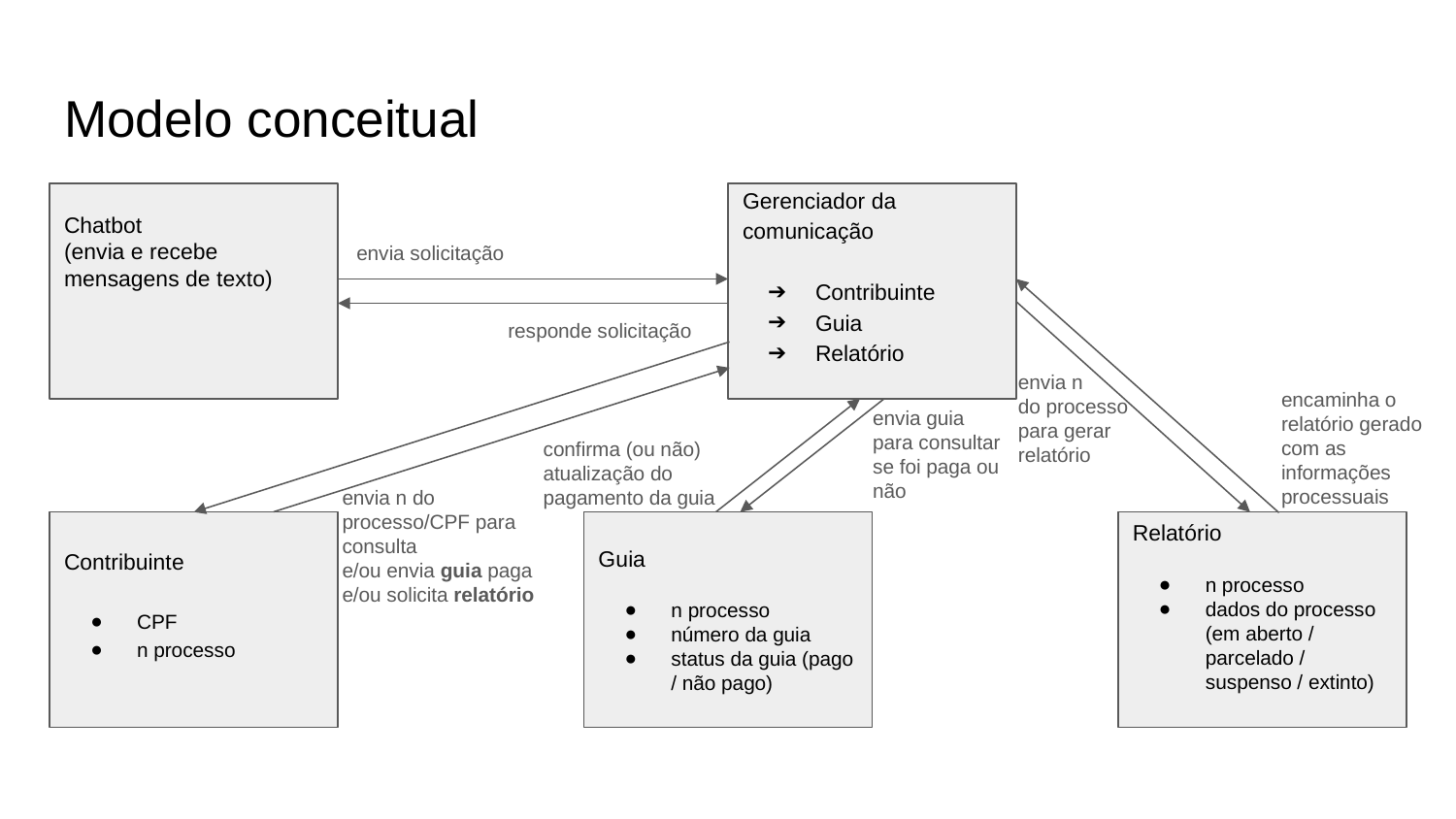

# Modelo conceitual
Chatbot
(envia e recebe mensagens de texto)

Gerenciador da comunicação

Contribuinte
Guia
Relatório

envia solicitação
responde solicitação
envia n
do processo para gerar relatório
envia guia para consultar se foi paga ou não
encaminha o relatório gerado com as informações processuais
confirma (ou não) atualização do pagamento da guia
Contribuinte

CPF
n processo

Guia

n processo
número da guia
status da guia (pago / não pago)
Relatório

n processo
dados do processo (em aberto / parcelado / suspenso / extinto)

envia n do processo/CPF para consulta
e/ou envia guia paga
e/ou solicita relatório